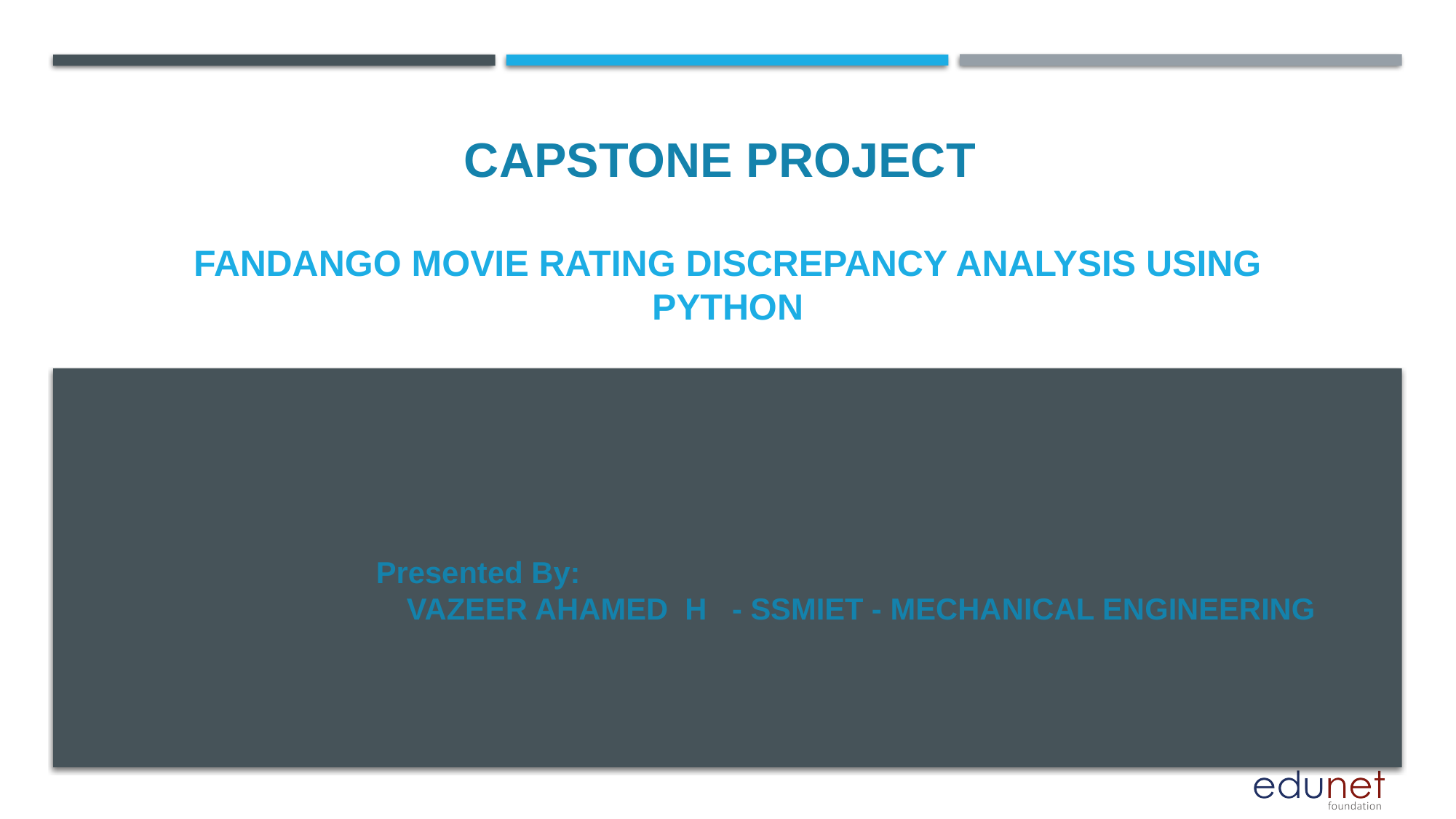

CAPSTONE PROJECT
# Fandango Movie Rating Discrepancy Analysis using Python
Presented By:
 VAZEER AHAMED  H   - SSMIET - MECHANICAL ENGINEERING